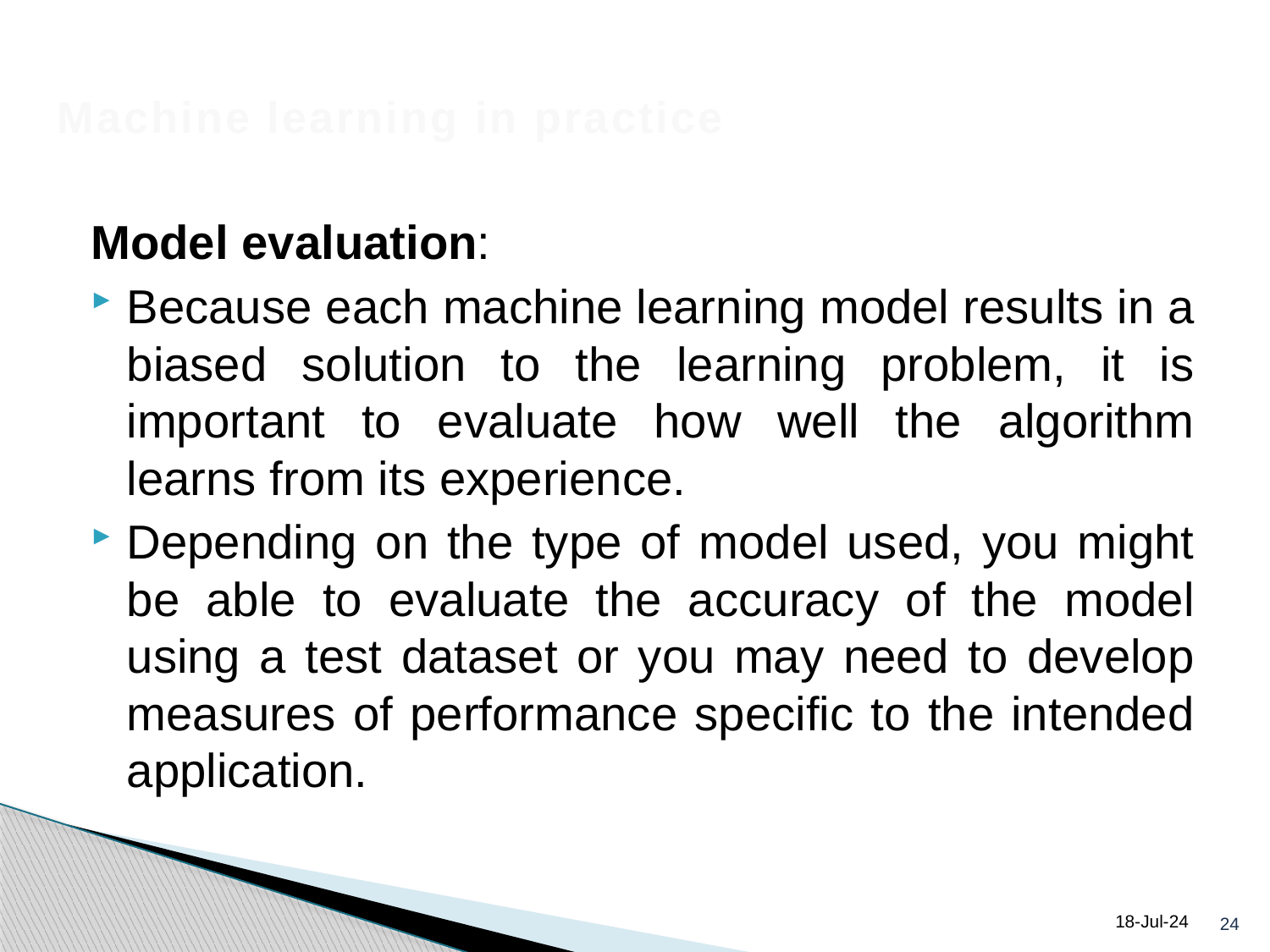

# Machine learning in practice
Model evaluation:
Because each machine learning model results in a biased solution to the learning problem, it is important to evaluate how well the algorithm learns from its experience.
Depending on the type of model used, you might be able to evaluate the accuracy of the model using a test dataset or you may need to develop measures of performance specific to the intended application.

24
18-Jul-24